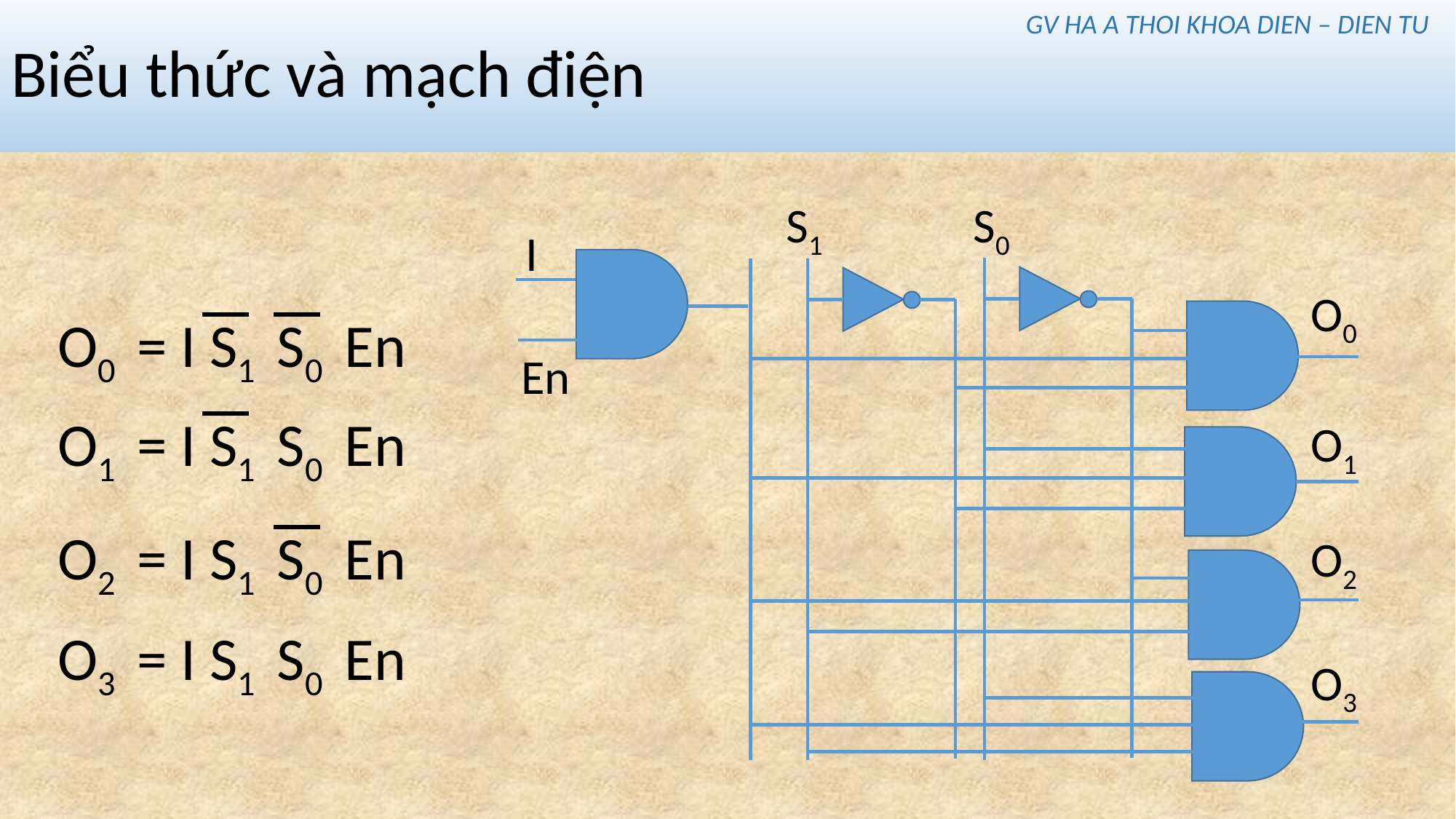

# Biểu thức và mạch điện
GV HA A THOI KHOA DIEN – DIEN TU
S1
S0
I

En

O0

O1

O2

O3

O0  = I S1  S0  En
O1  = I S1  S0  En
O2  = I S1  S0  En
O3  = I S1  S0  En